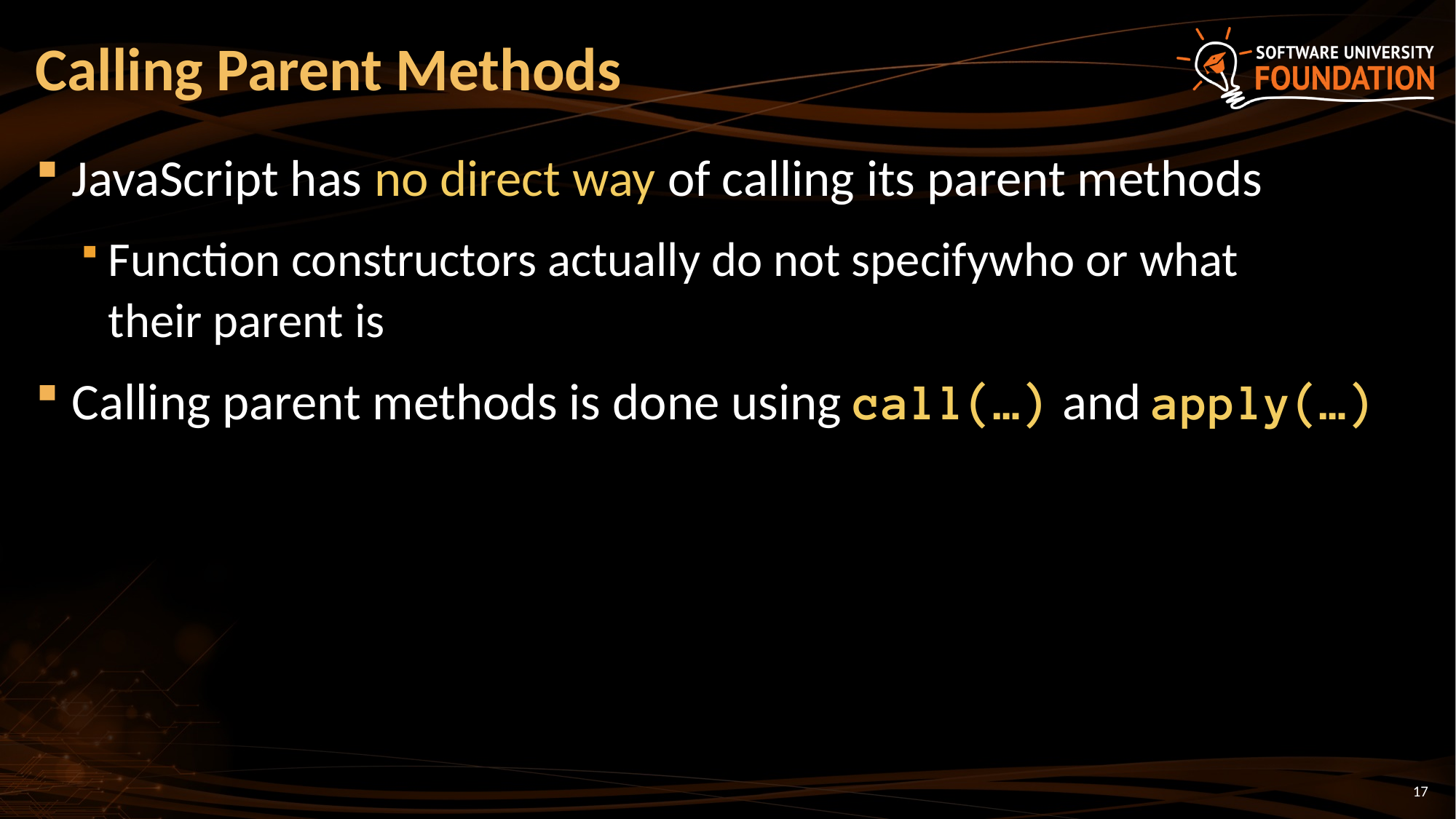

# Calling Parent Methods
JavaScript has no direct way of calling its parent methods
Function constructors actually do not specifywho or what
their parent is
Calling parent methods is done using call(…) and apply(…)
17